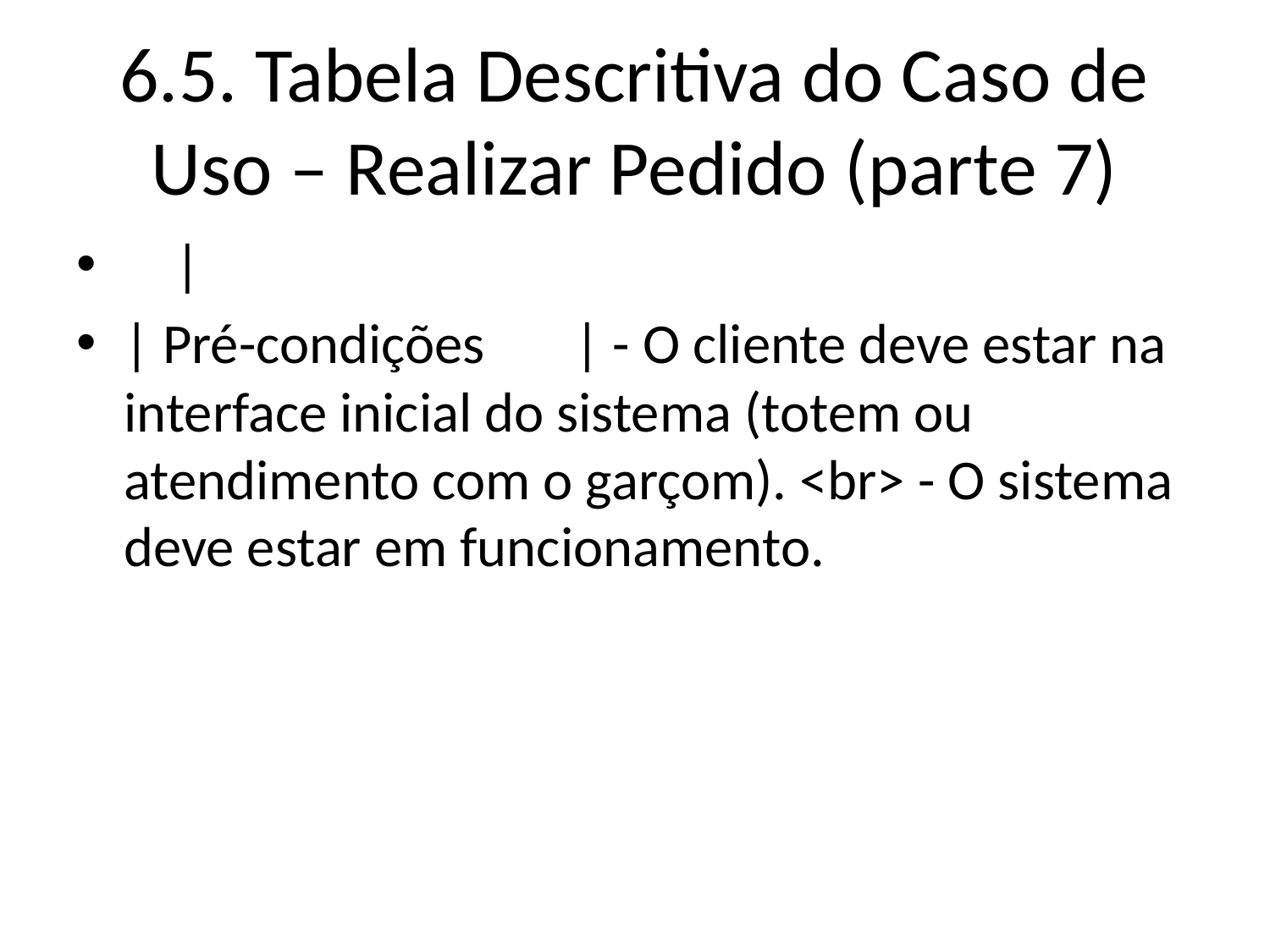

# 6.5. Tabela Descritiva do Caso de Uso – Realizar Pedido (parte 7)
    |
| Pré-condições       | - O cliente deve estar na interface inicial do sistema (totem ou atendimento com o garçom). <br> - O sistema deve estar em funcionamento.